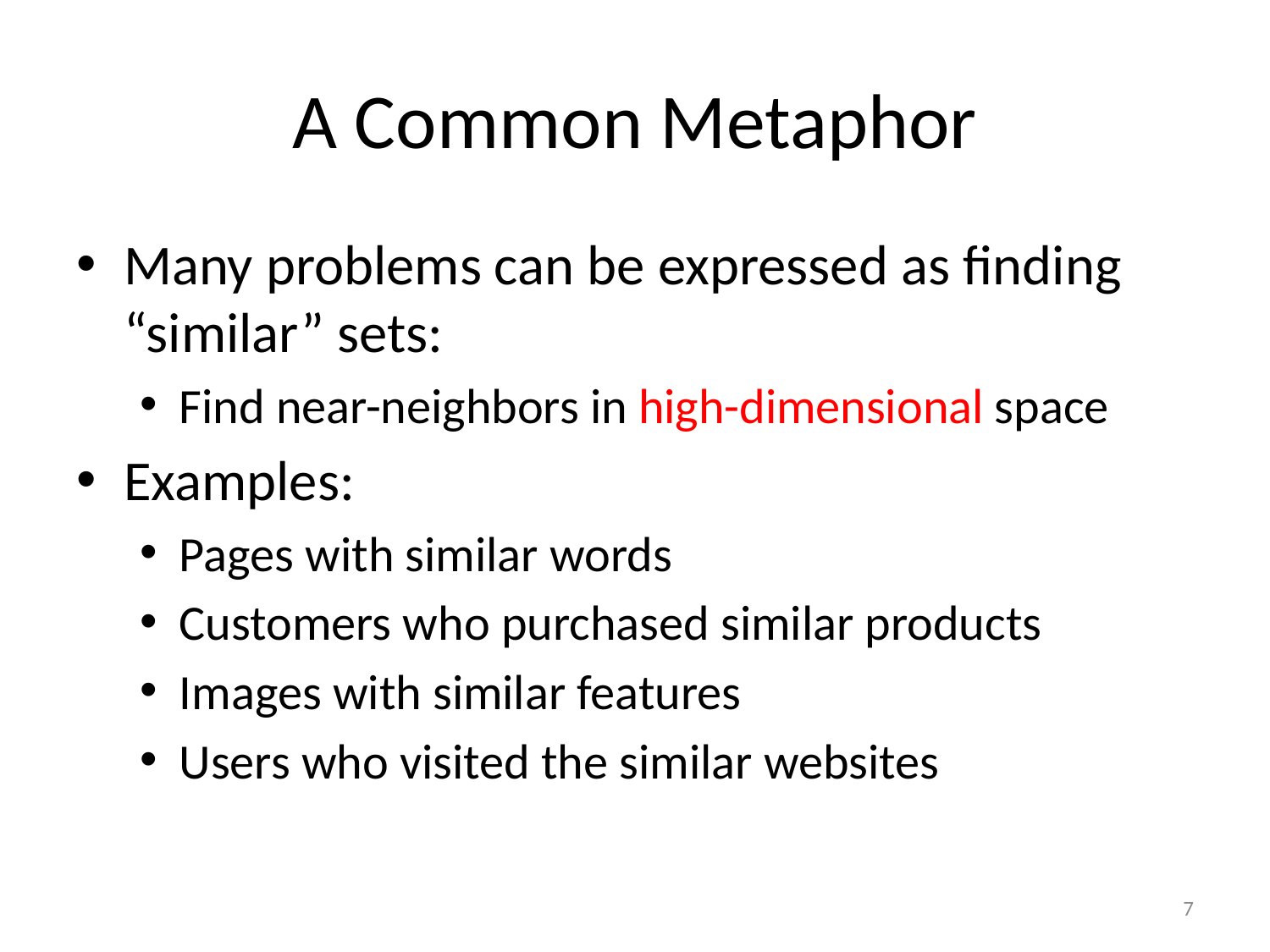

# A Common Metaphor
Many problems can be expressed as finding “similar” sets:
Find near-neighbors in high-dimensional space
Examples:
Pages with similar words
Customers who purchased similar products
Images with similar features
Users who visited the similar websites
7